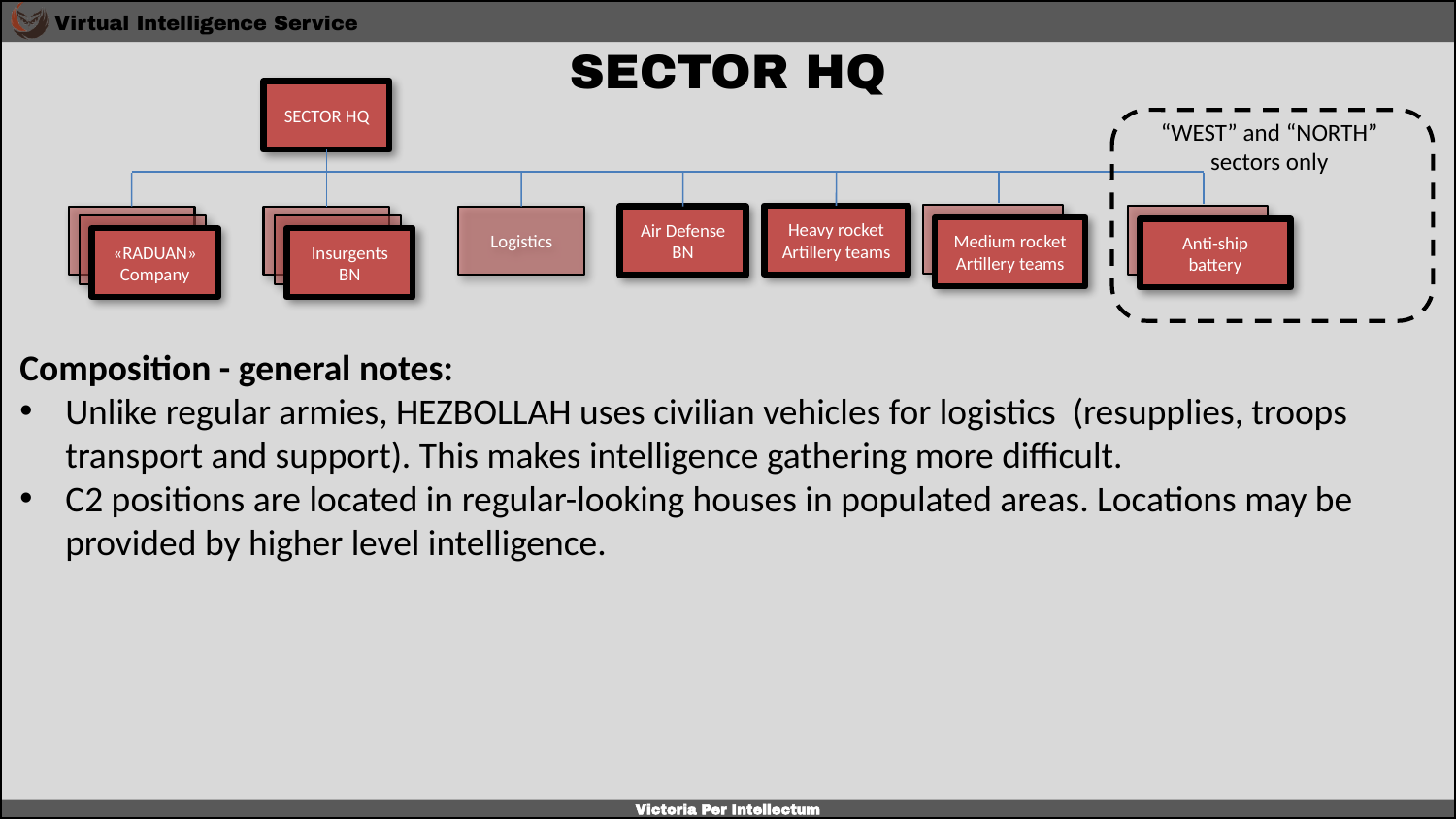

# SECTOR HQ
SECTOR HQ

“WEST” and “NORTH” sectors only
Insurgents BN
Heavy rocket Artillery teams
Insurgents BN
Insurgents BN
Insurgents BN
Logistics
Air Defense BN
Insurgents BN
Insurgents BN
Medium rocket Artillery teams
Anti-ship battery
«RADUAN» Company
Insurgents BN
Composition - general notes:
Unlike regular armies, HEZBOLLAH uses civilian vehicles for logistics  (resupplies, troops transport and support). This makes intelligence gathering more difficult.
C2 positions are located in regular-looking houses in populated areas. Locations may be provided by higher level intelligence.